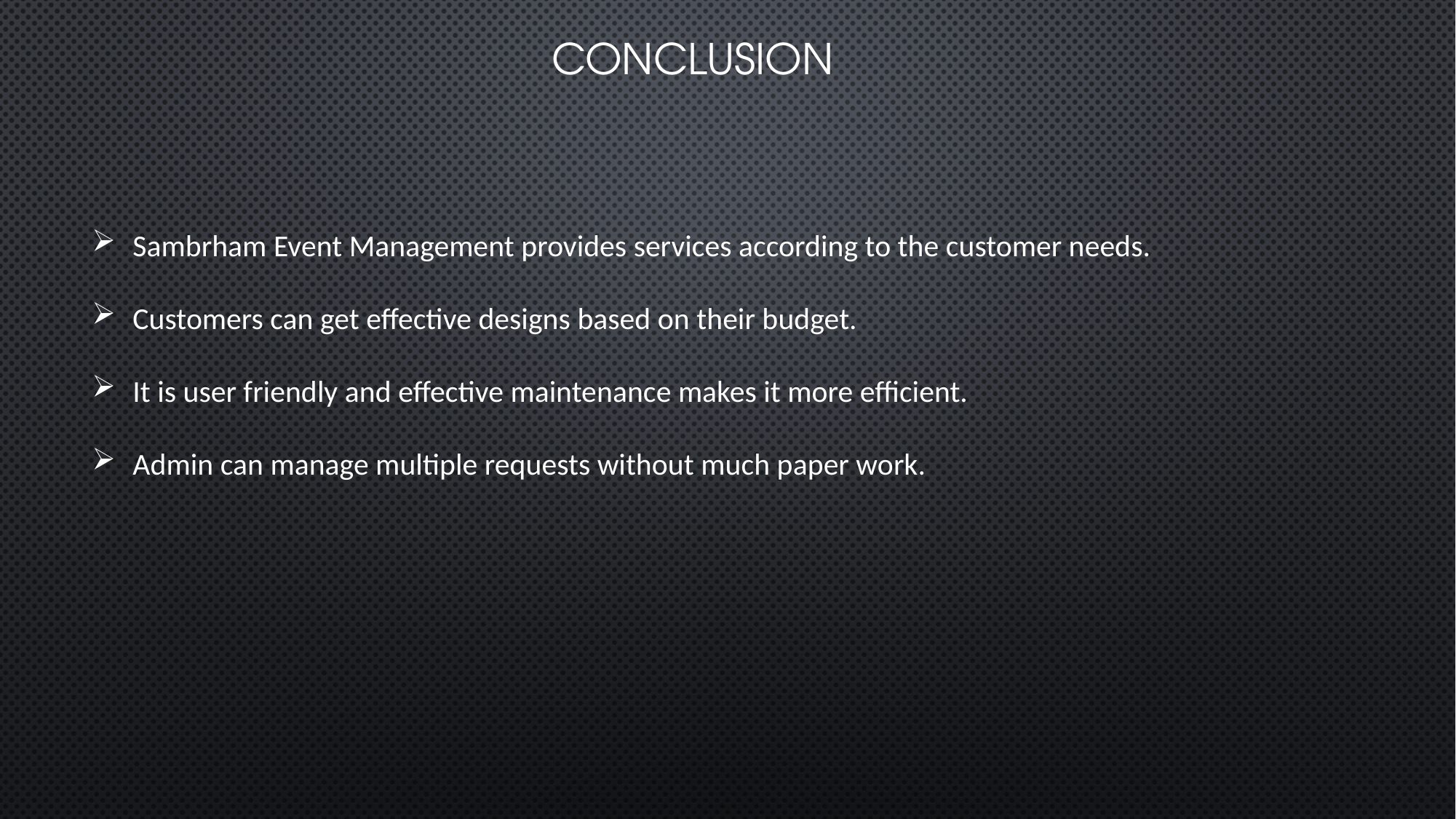

CONCLUSION
Sambrham Event Management provides services according to the customer needs.
Customers can get effective designs based on their budget.
It is user friendly and effective maintenance makes it more efficient.
Admin can manage multiple requests without much paper work.